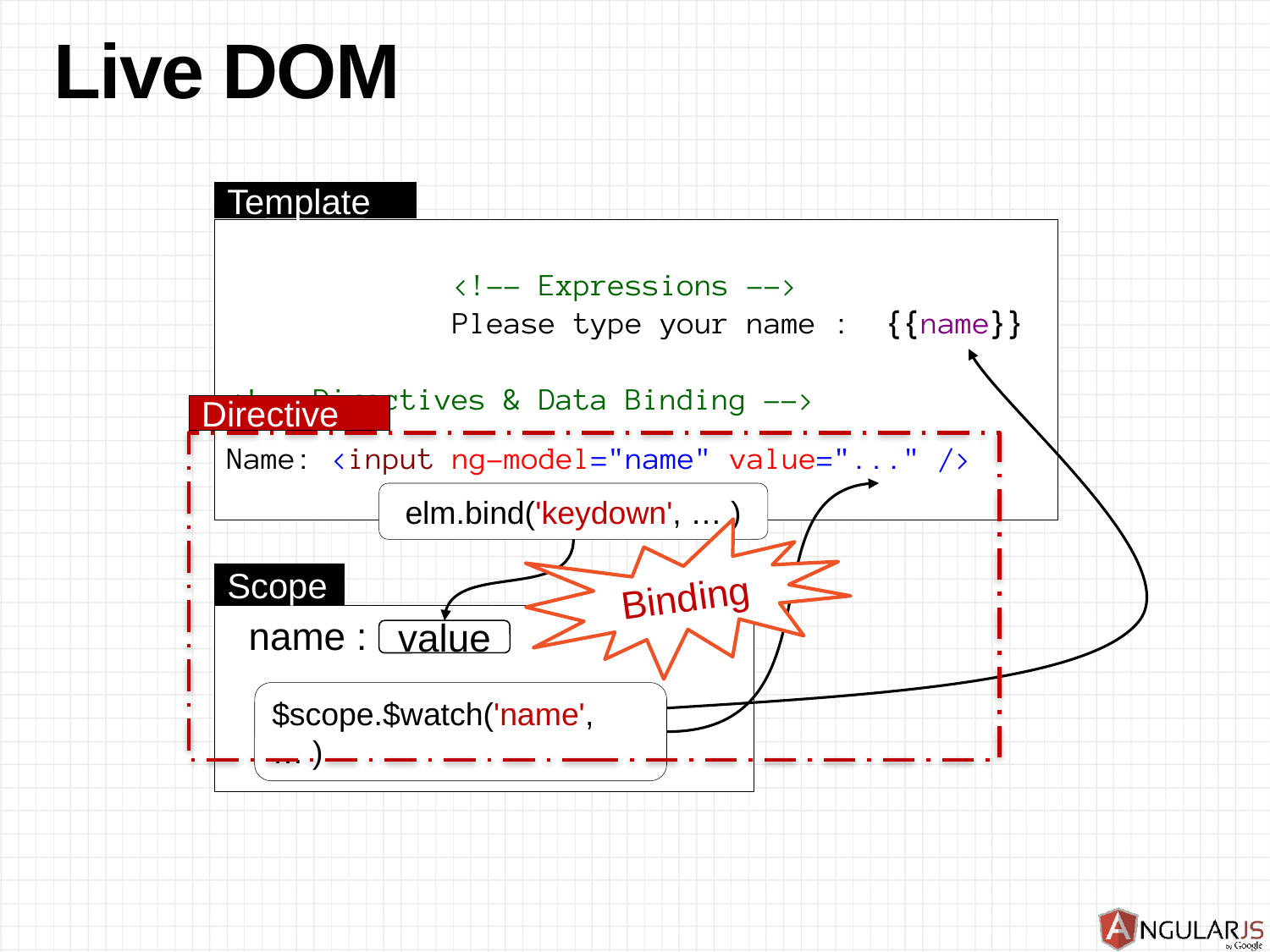

# Live DOM
Template

             <!-- Expressions -->
             Please type your name :  {{name}}

<!-- Directives & Data Binding -->
Name: <input ng-model="name" value="..." />

Directive

elm.bind('keydown', … )
$scope.$watch('name', … )
Binding
Scope
  name :
value